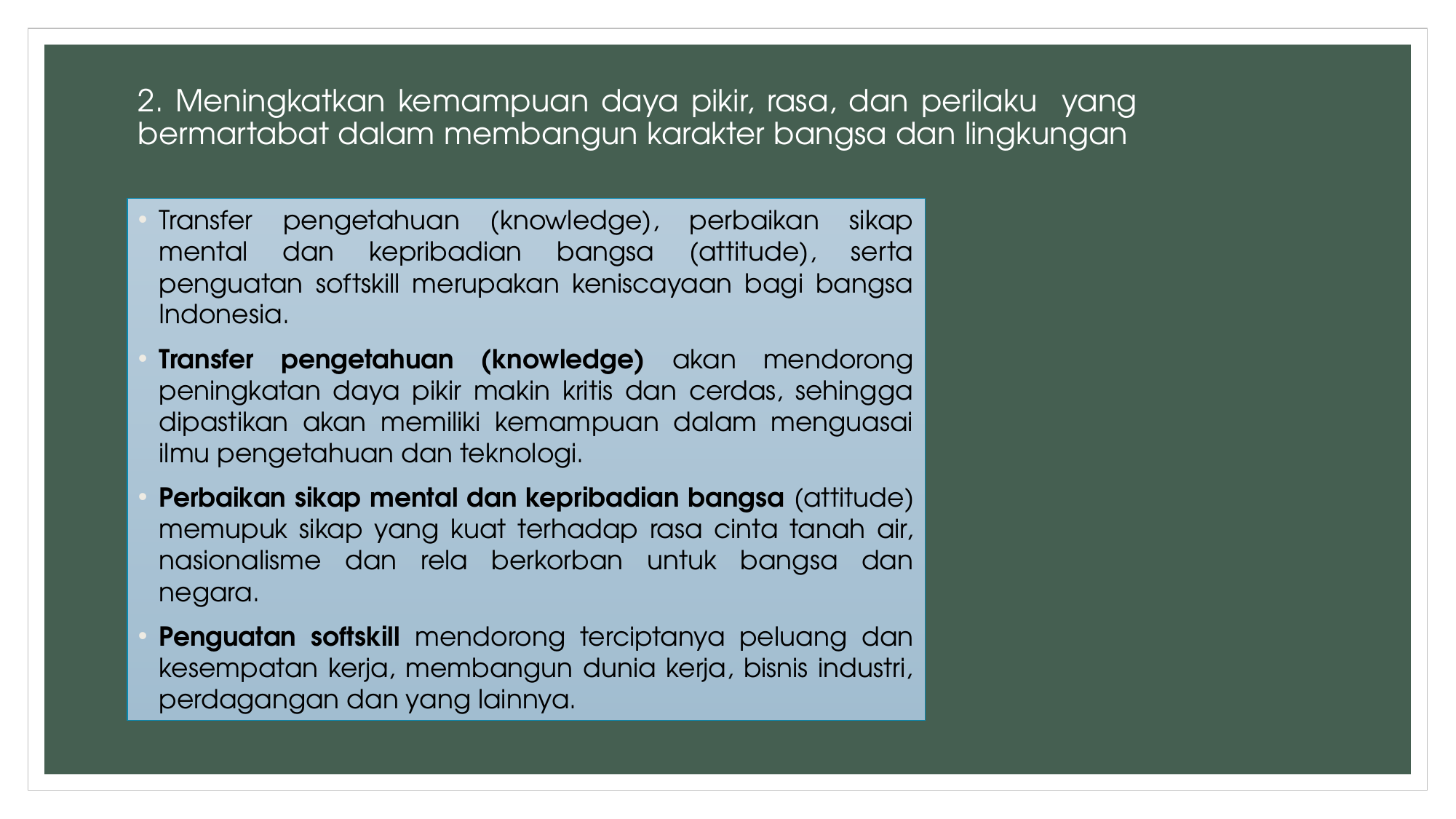

# 2. Meningkatkan kemampuan daya pikir, rasa, dan perilaku  yang bermartabat dalam membangun karakter bangsa dan lingkungan
Transfer pengetahuan (knowledge), perbaikan sikap mental dan kepribadian bangsa (attitude), serta penguatan softskill merupakan keniscayaan bagi bangsa Indonesia.
Transfer pengetahuan (knowledge) akan mendorong peningkatan daya pikir makin kritis dan cerdas, sehingga dipastikan akan memiliki kemampuan dalam menguasai ilmu pengetahuan dan teknologi.
Perbaikan sikap mental dan kepribadian bangsa (attitude) memupuk sikap yang kuat terhadap rasa cinta tanah air, nasionalisme dan rela berkorban untuk bangsa dan negara.
Penguatan softskill mendorong terciptanya peluang dan kesempatan kerja, membangun dunia kerja, bisnis industri, perdagangan dan yang lainnya.